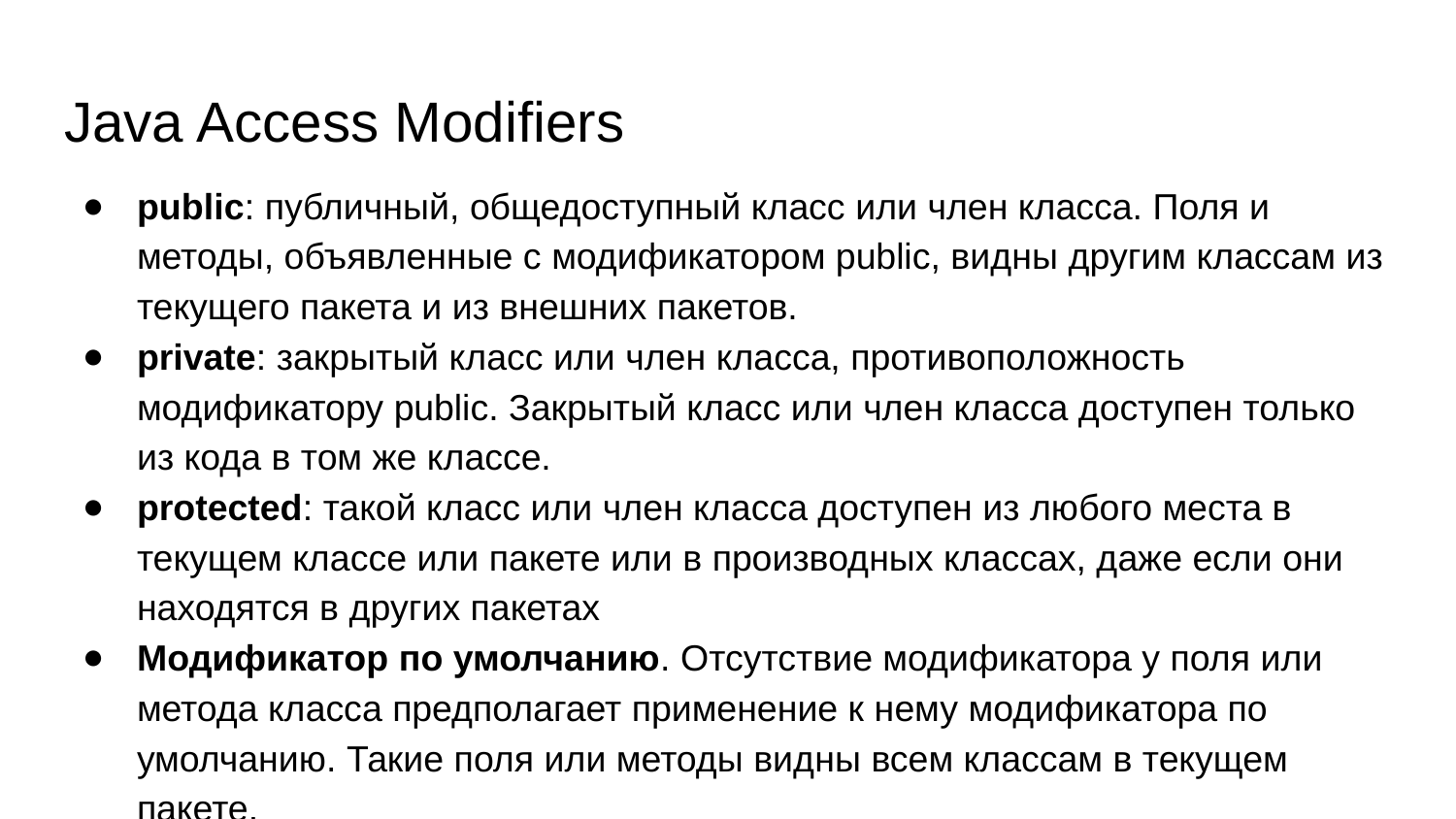

# Java Access Modifiers
public: публичный, общедоступный класс или член класса. Поля и методы, объявленные с модификатором public, видны другим классам из текущего пакета и из внешних пакетов.
private: закрытый класс или член класса, противоположность модификатору public. Закрытый класс или член класса доступен только из кода в том же классе.
protected: такой класс или член класса доступен из любого места в текущем классе или пакете или в производных классах, даже если они находятся в других пакетах
Модификатор по умолчанию. Отсутствие модификатора у поля или метода класса предполагает применение к нему модификатора по умолчанию. Такие поля или методы видны всем классам в текущем пакете.